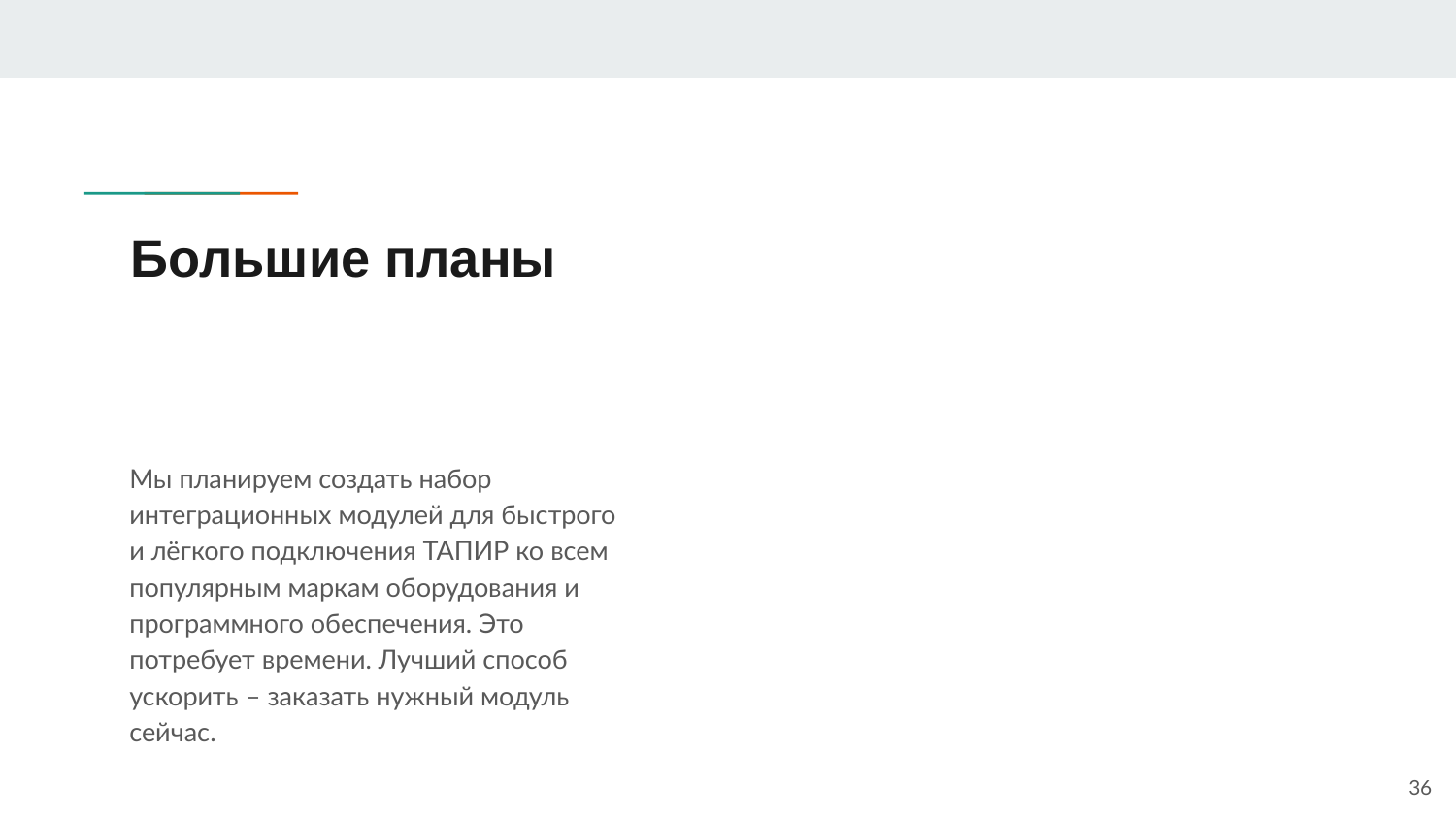

# Большие планы
Мы планируем создать набор интеграционных модулей для быстрого и лёгкого подключения ТАПИР ко всем популярным маркам оборудования и программного обеспечения. Это потребует времени. Лучший способ ускорить – заказать нужный модуль сейчас.
36